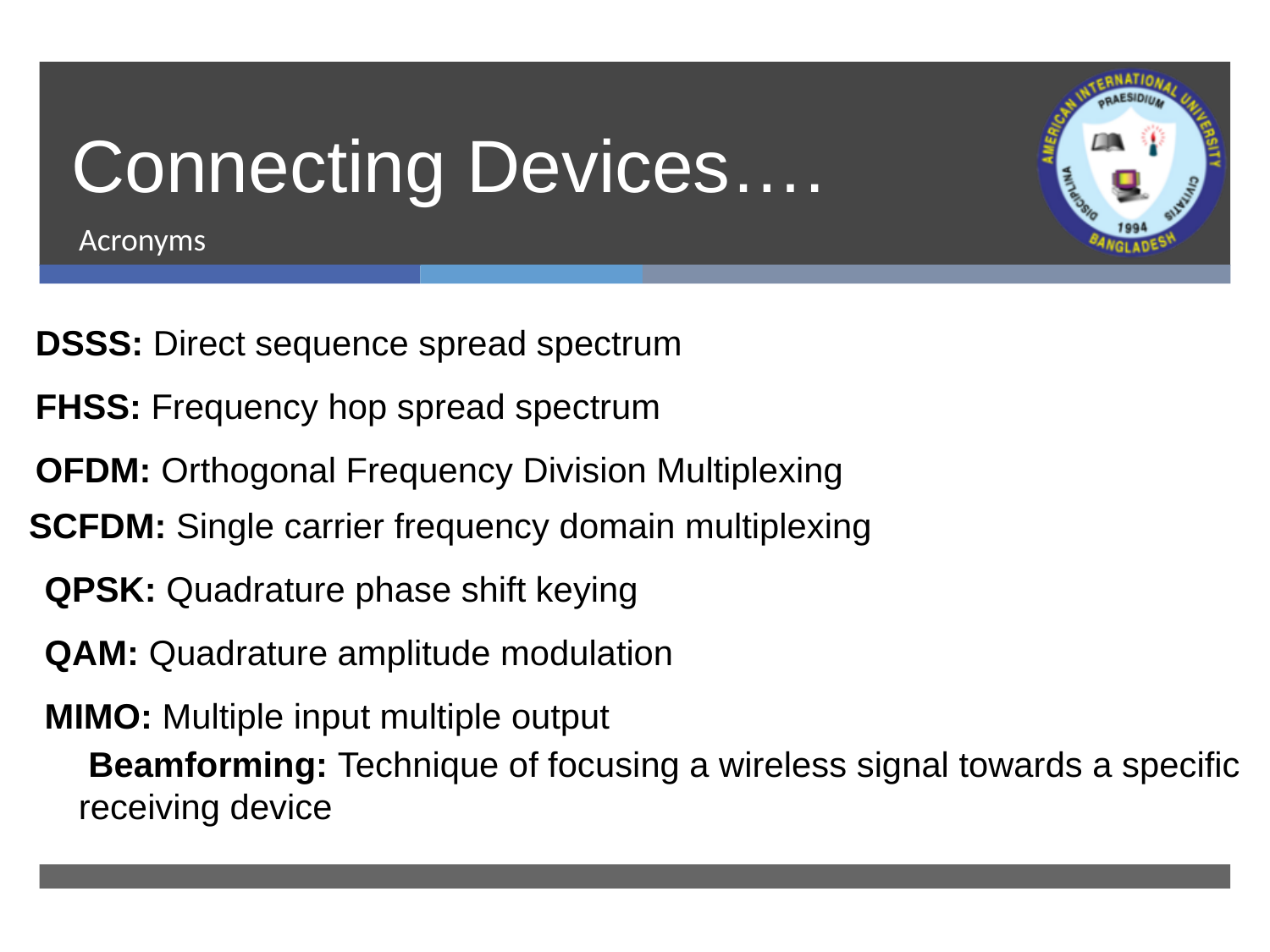

# Connecting Devices….
Acronyms
DSSS: Direct sequence spread spectrum
FHSS: Frequency hop spread spectrum
OFDM: Orthogonal Frequency Division Multiplexing
SCFDM: Single carrier frequency domain multiplexing
QPSK: Quadrature phase shift keying
QAM: Quadrature amplitude modulation
MIMO: Multiple input multiple output
 Beamforming: Technique of focusing a wireless signal towards a specific receiving device